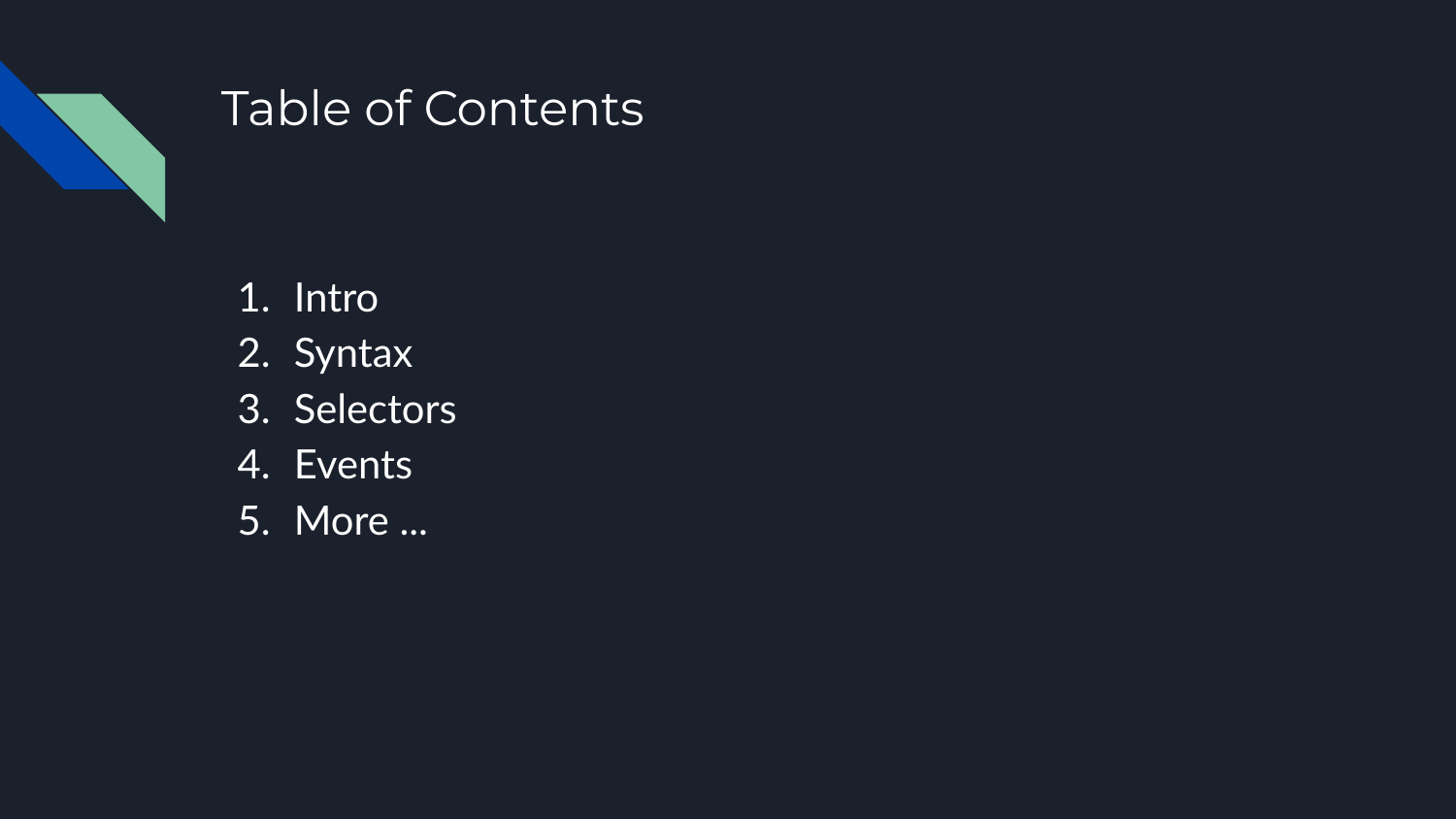

# Table of Contents
Intro
Syntax
Selectors
Events
More ...